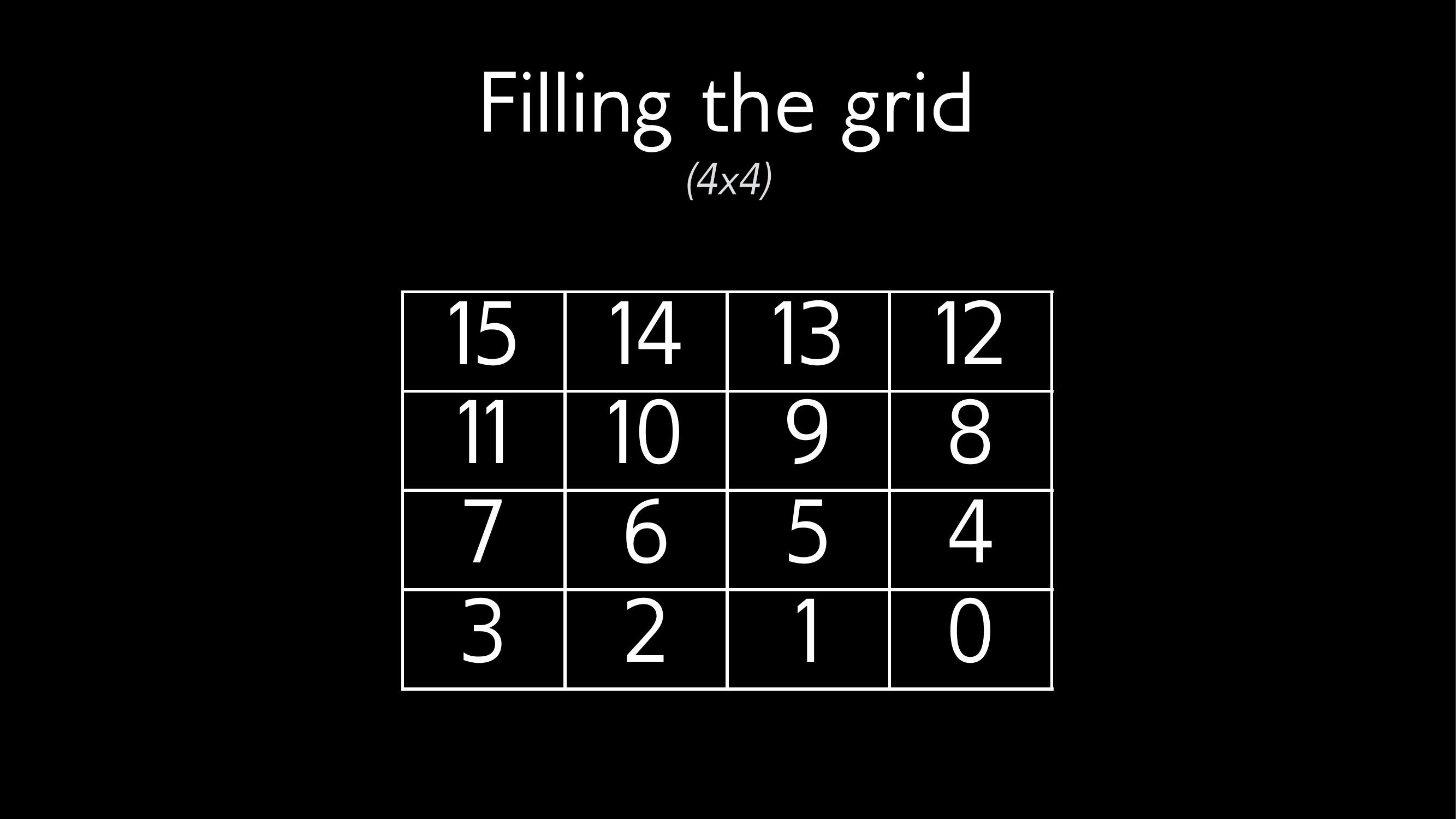

# Filling the grid (4x4)
| 15 | 14 | 13 | 12 |
| --- | --- | --- | --- |
| 11 | 10 | 9 | 8 |
| 7 | 6 | 5 | 4 |
| 3 | 2 | 1 | 0 |
binary number system